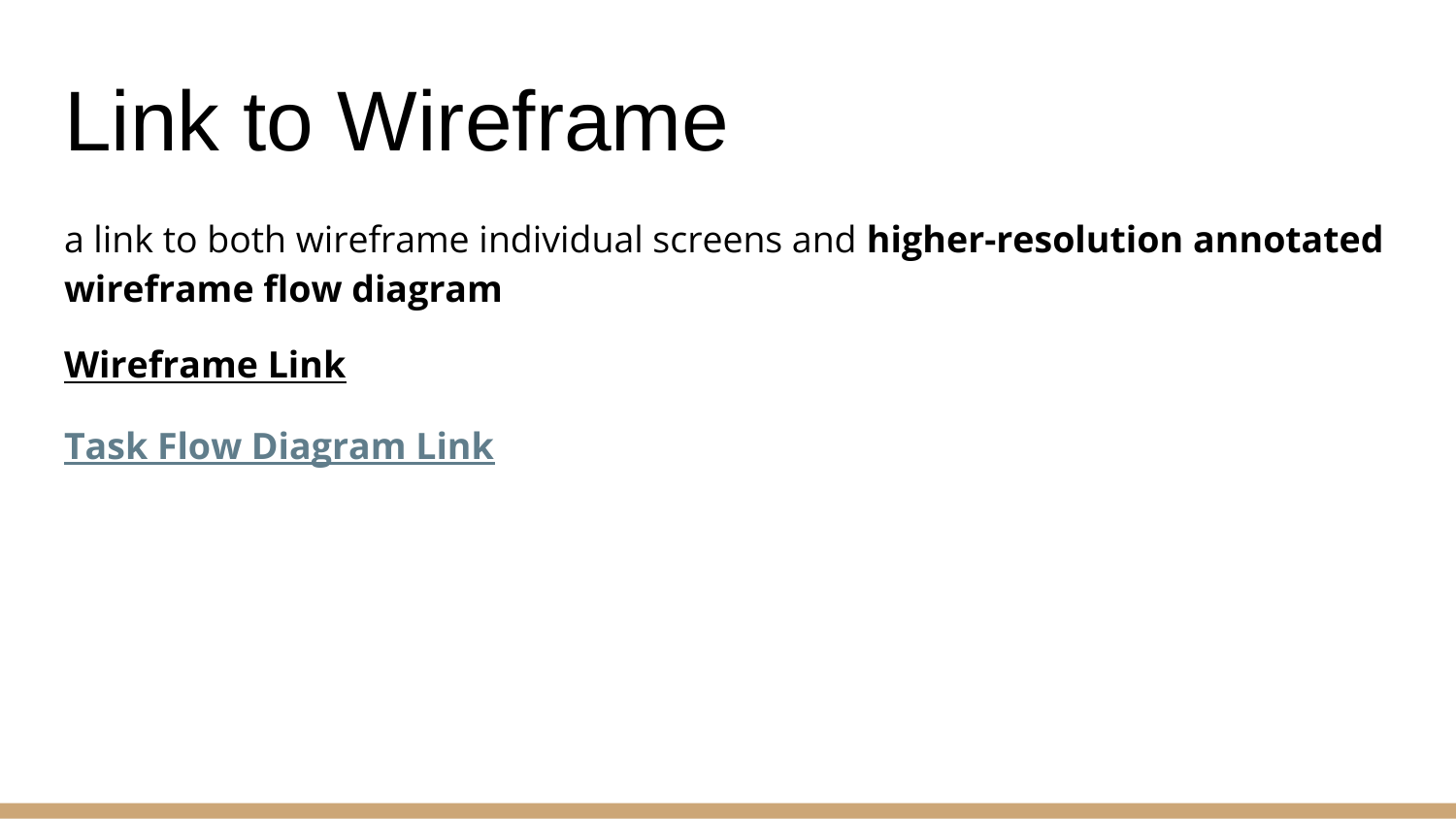

# Link to Wireframe
a link to both wireframe individual screens and higher-resolution annotated wireframe flow diagram
Wireframe Link
Task Flow Diagram Link